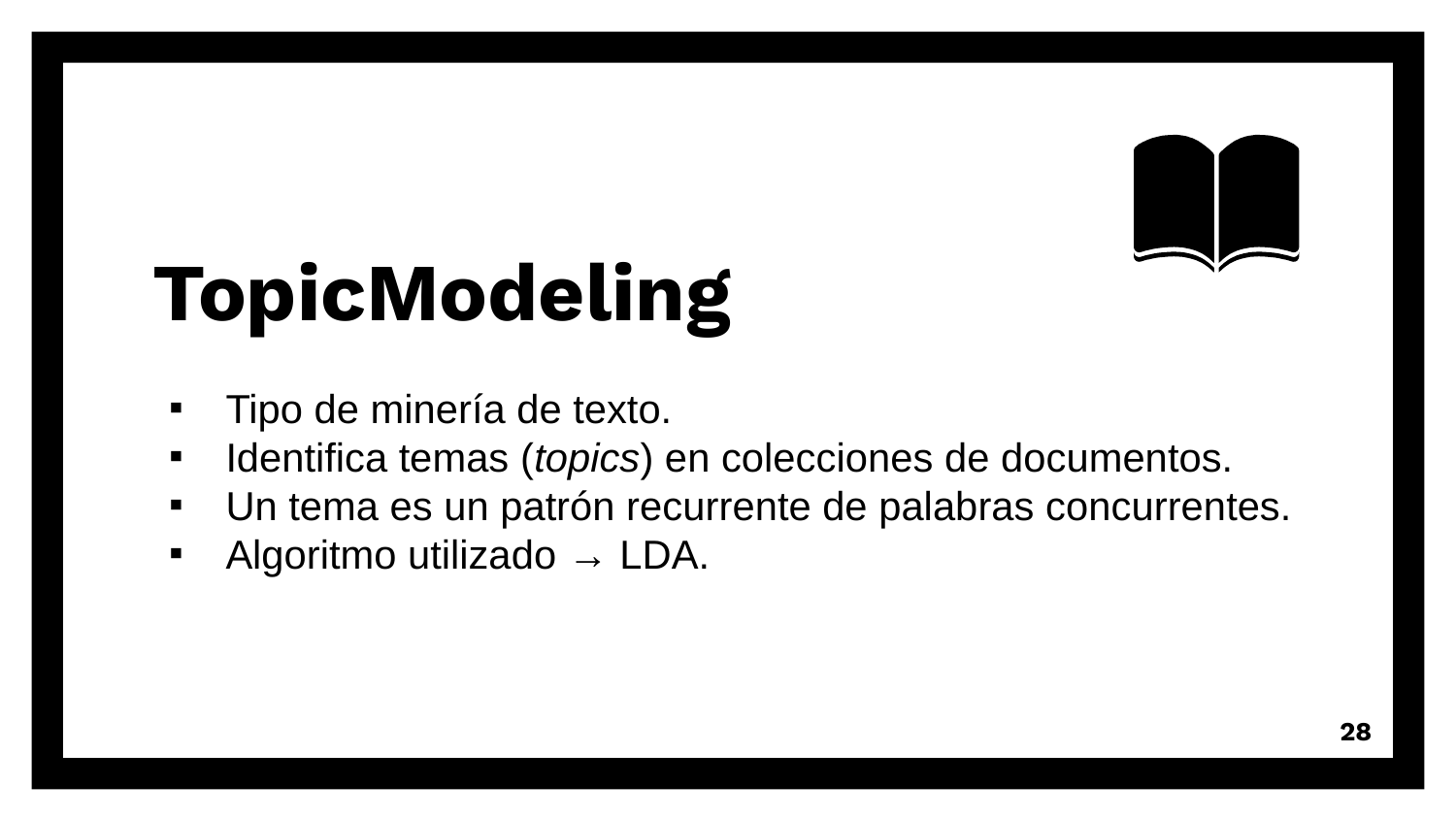

# TopicModeling

Tipo de minería de texto.
Identifica temas (topics) en colecciones de documentos.
Un tema es un patrón recurrente de palabras concurrentes.
Algoritmo utilizado → LDA.
28